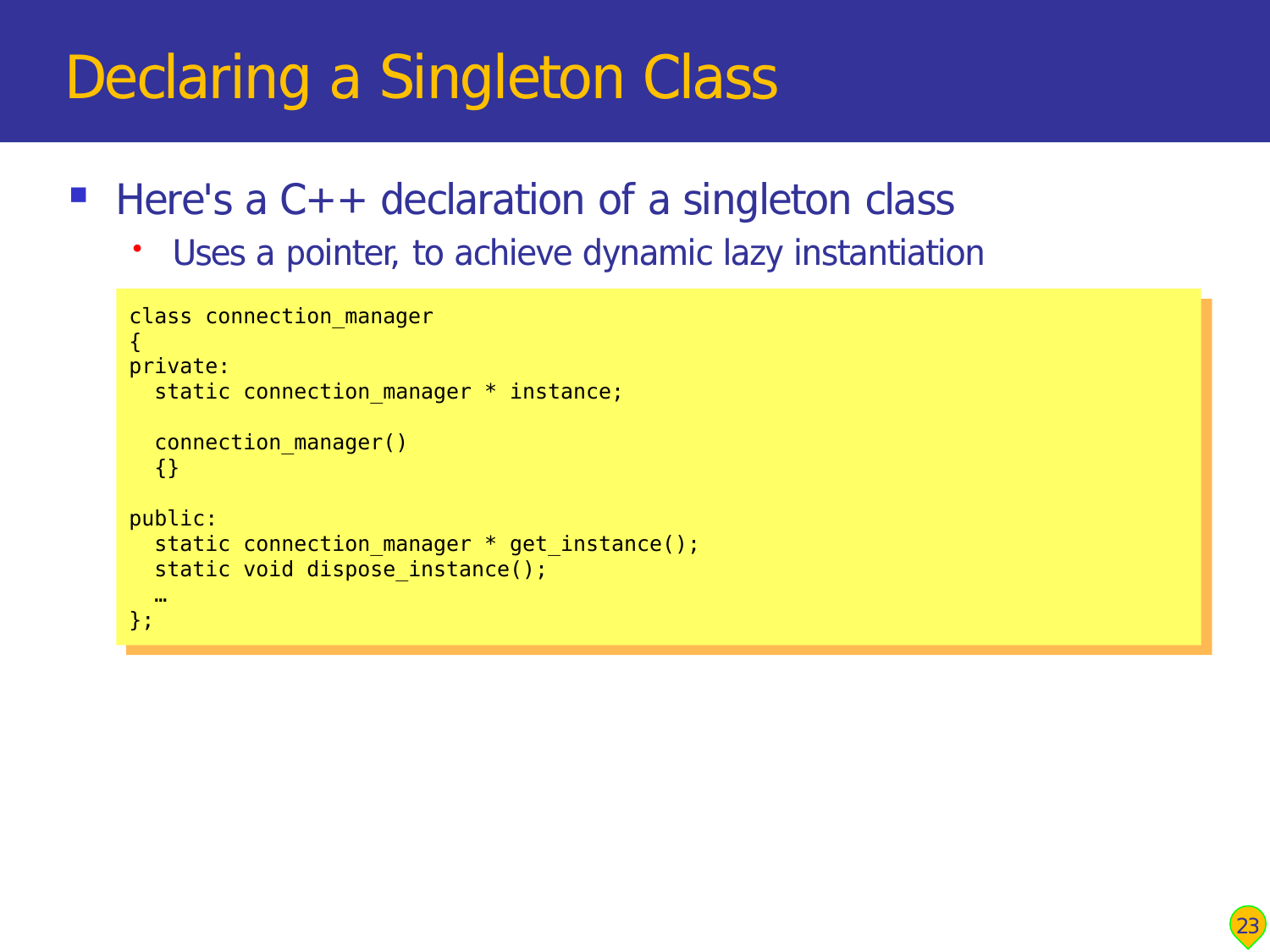

# Declaring a Singleton Class
Here's a C++ declaration of a singleton class
Uses a pointer, to achieve dynamic lazy instantiation

class connection_manager
{
private:
  static connection_manager * instance;

  connection_manager()
  {}

public:
  static connection_manager * get_instance();
  static void dispose_instance();
  …
};
23